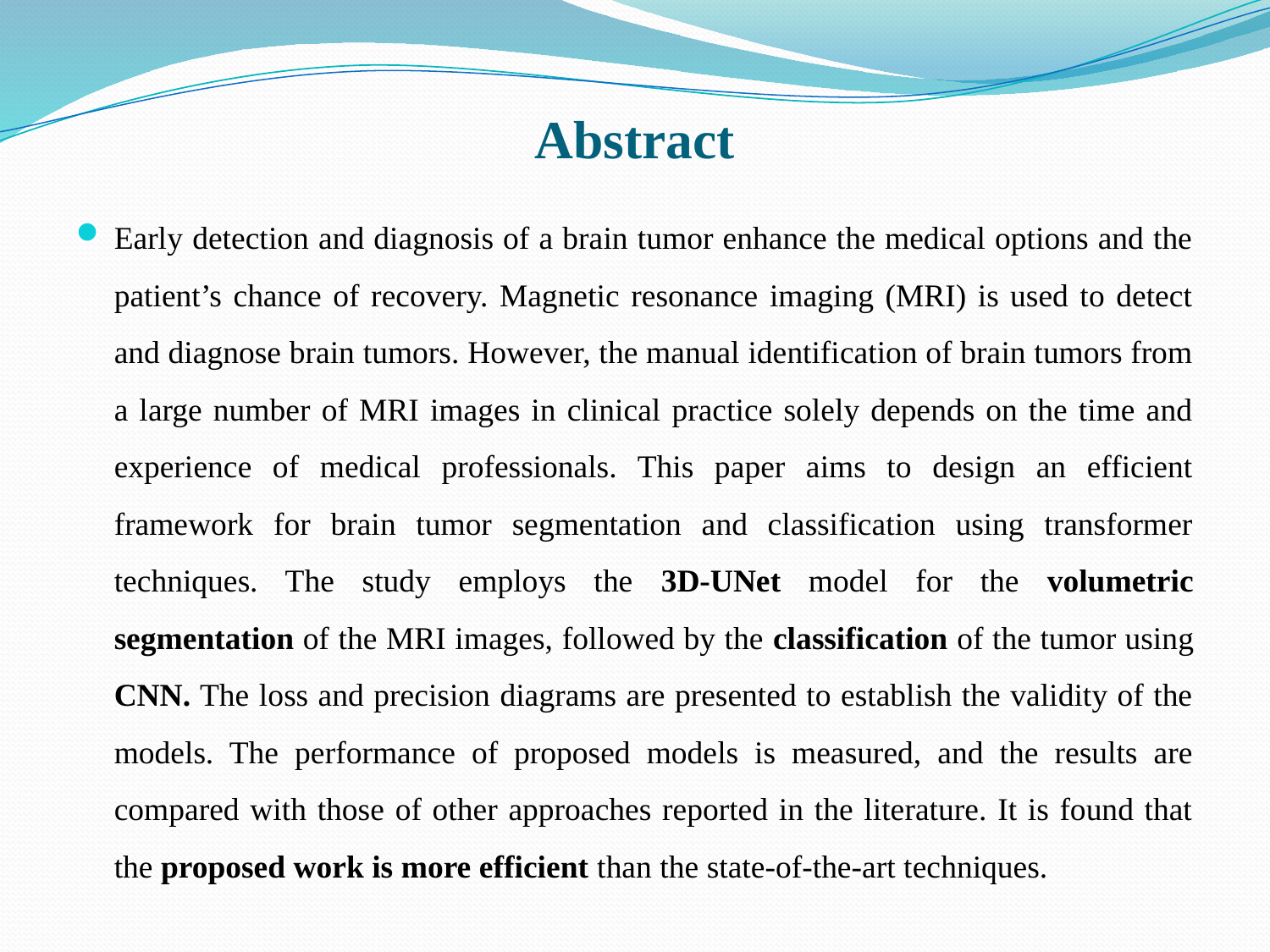

# Abstract
Early detection and diagnosis of a brain tumor enhance the medical options and the patient’s chance of recovery. Magnetic resonance imaging (MRI) is used to detect and diagnose brain tumors. However, the manual identification of brain tumors from a large number of MRI images in clinical practice solely depends on the time and experience of medical professionals. This paper aims to design an efficient framework for brain tumor segmentation and classification using transformer techniques. The study employs the 3D-UNet model for the volumetric segmentation of the MRI images, followed by the classification of the tumor using CNN. The loss and precision diagrams are presented to establish the validity of the models. The performance of proposed models is measured, and the results are compared with those of other approaches reported in the literature. It is found that the proposed work is more efficient than the state-of-the-art techniques.